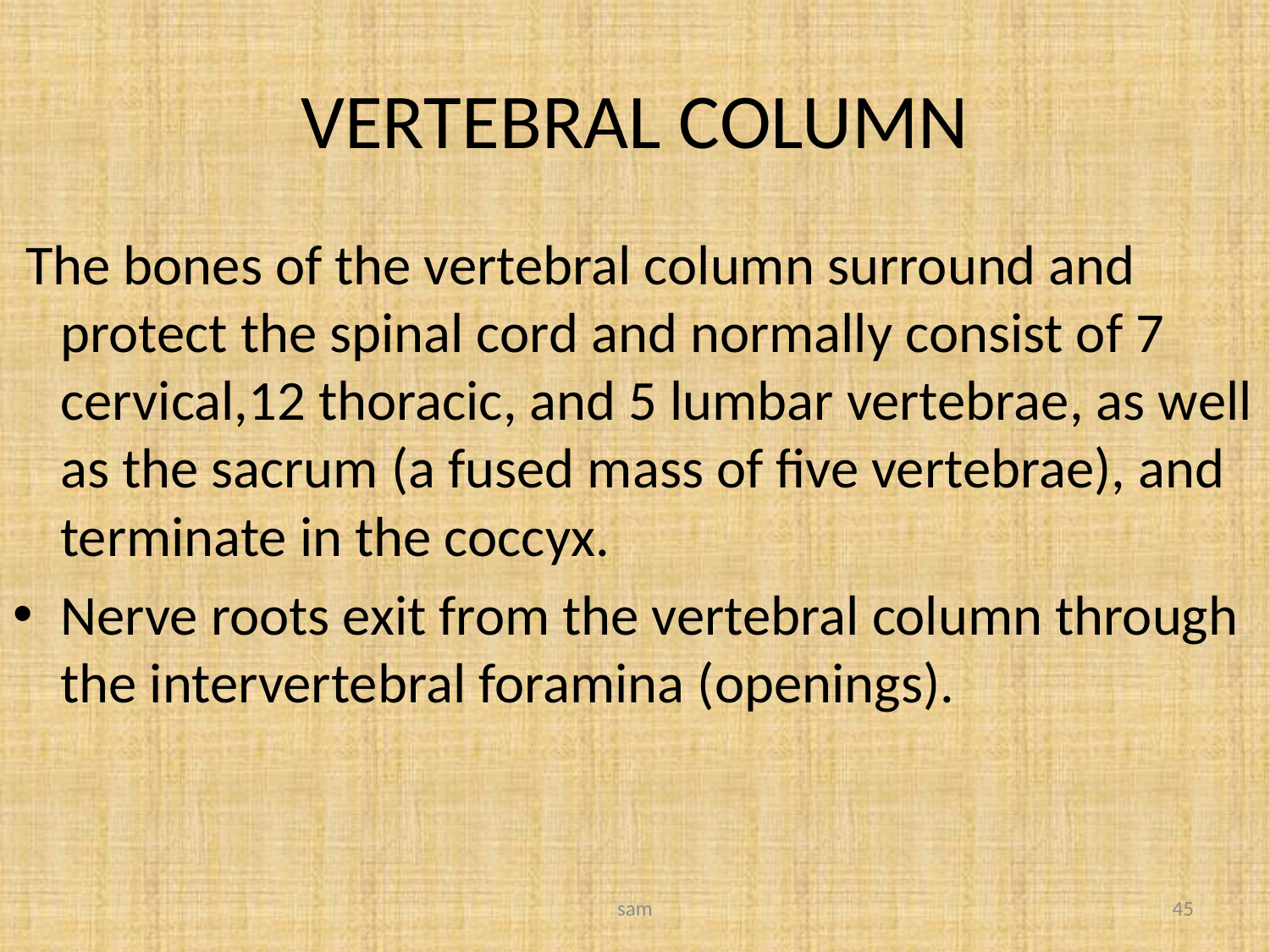

# VERTEBRAL COLUMN
 The bones of the vertebral column surround and protect the spinal cord and normally consist of 7 cervical,12 thoracic, and 5 lumbar vertebrae, as well as the sacrum (a fused mass of five vertebrae), and terminate in the coccyx.
Nerve roots exit from the vertebral column through the intervertebral foramina (openings).
sam
45